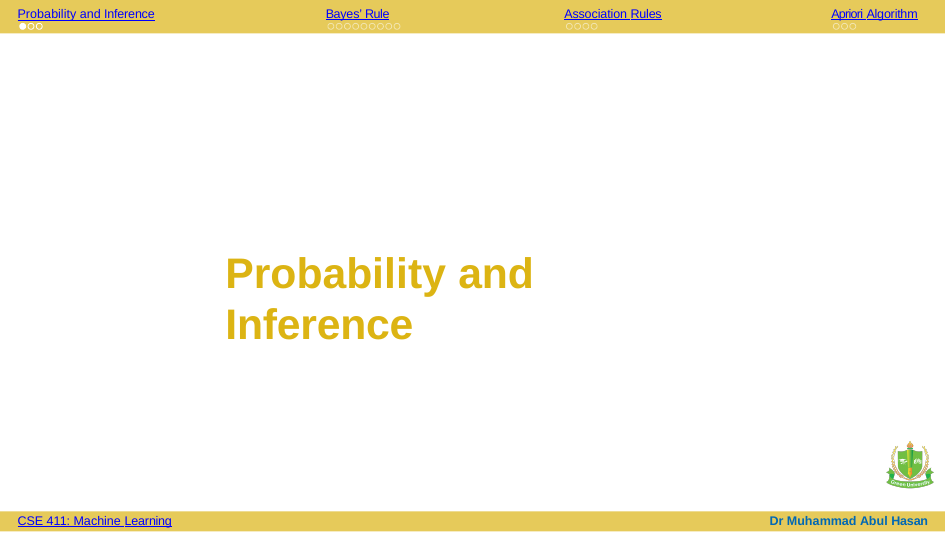

# Probability and Inference
Bayes’ Rule
Association Rules
Apriori Algorithm

Probability and Inference

Dr Muhammad Abul Hasan
CSE 411: Machine Learning